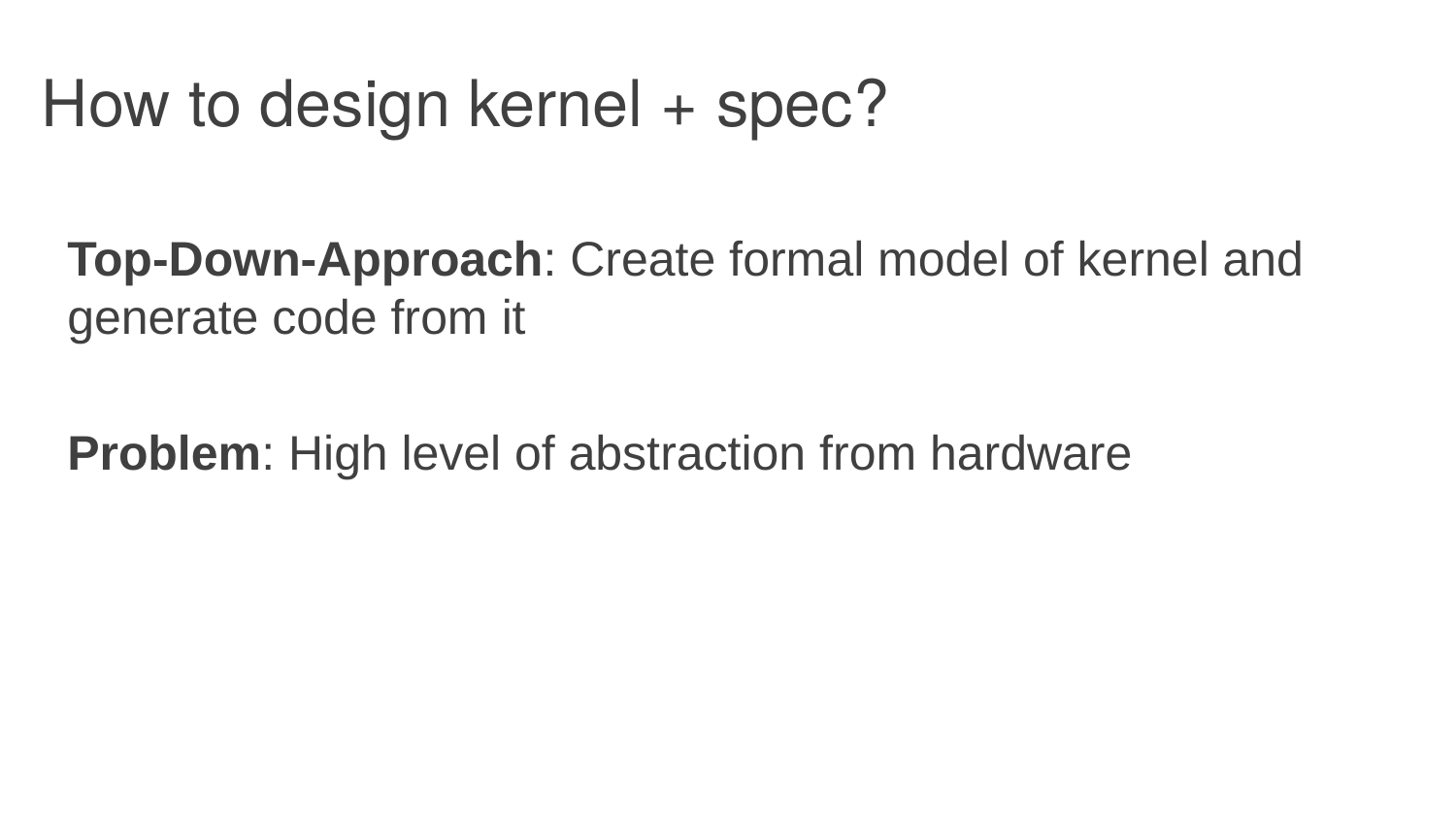

# How to design kernel + spec?
Top-Down-Approach: Create formal model of kernel and generate code from it

Problem: High level of abstraction from hardware